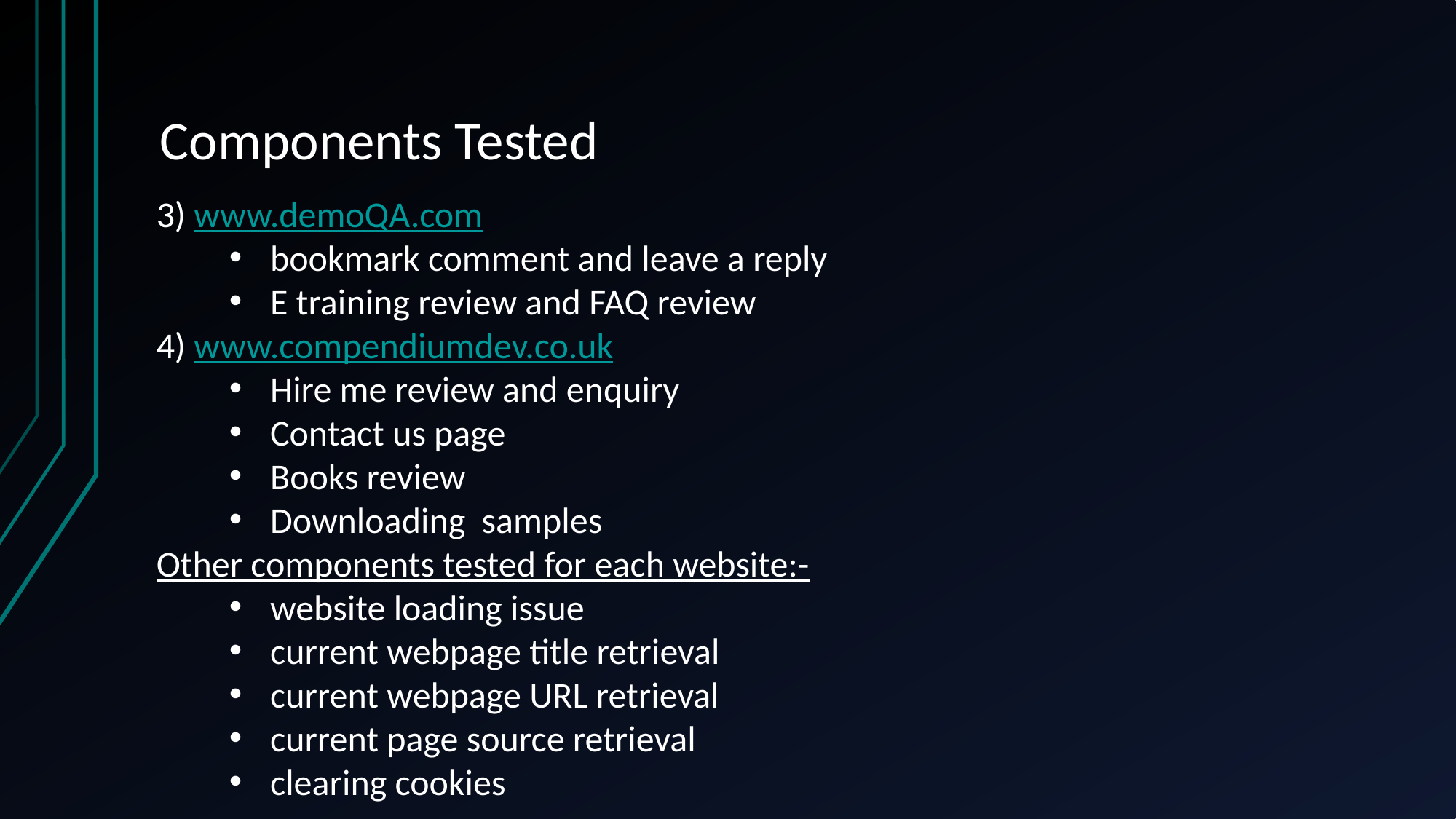

# Components Tested
3) www.demoQA.com
bookmark comment and leave a reply
E training review and FAQ review
4) www.compendiumdev.co.uk
Hire me review and enquiry
Contact us page
Books review
Downloading  samples
Other components tested for each website:-
website loading issue
current webpage title retrieval
current webpage URL retrieval
current page source retrieval
clearing cookies